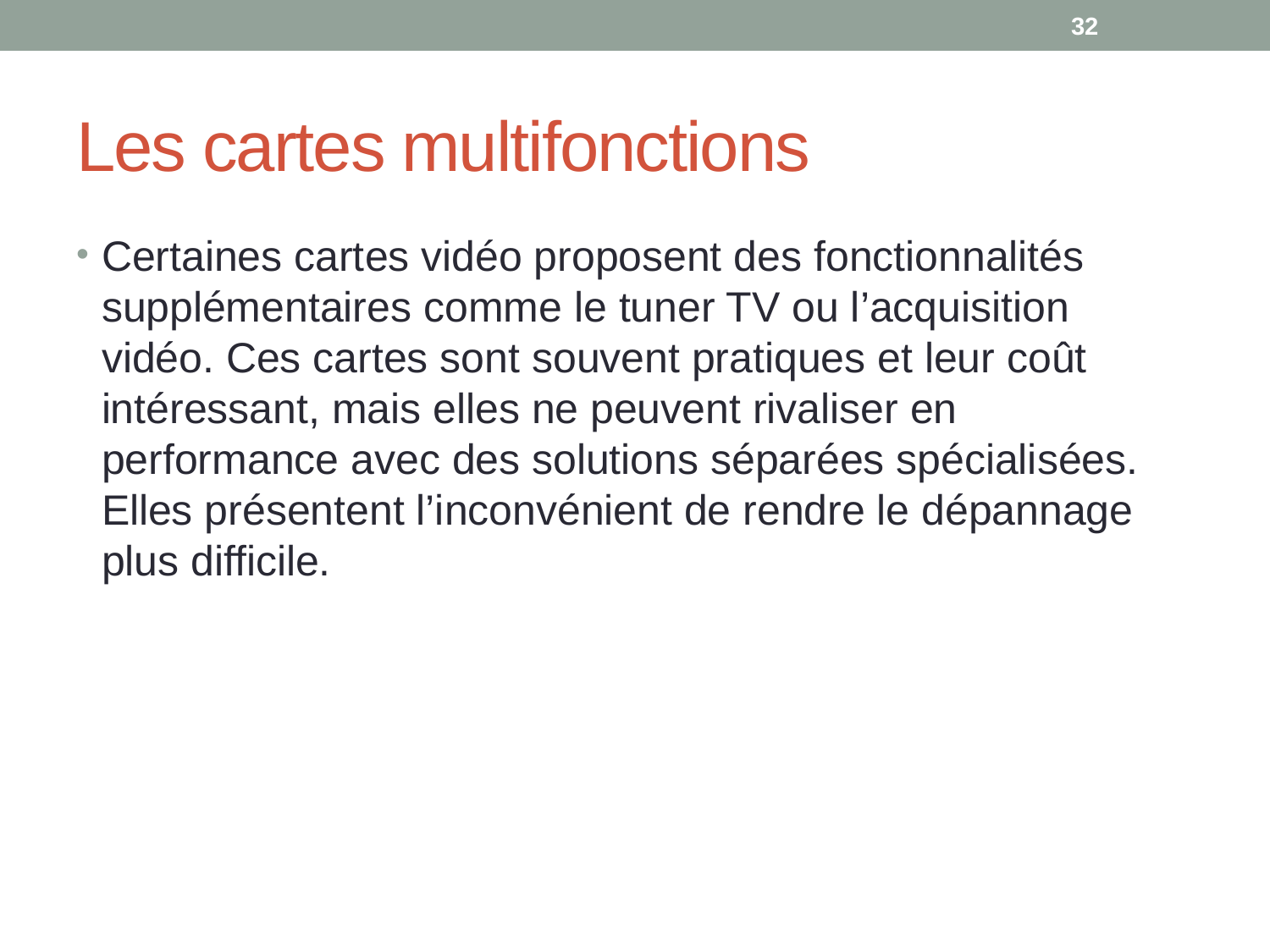

32
# Les cartes multifonctions
Certaines cartes vidéo proposent des fonctionnalités supplémentaires comme le tuner TV ou l’acquisition vidéo. Ces cartes sont souvent pratiques et leur coût intéressant, mais elles ne peuvent rivaliser en performance avec des solutions séparées spécialisées. Elles présentent l’inconvénient de rendre le dépannage plus difficile.